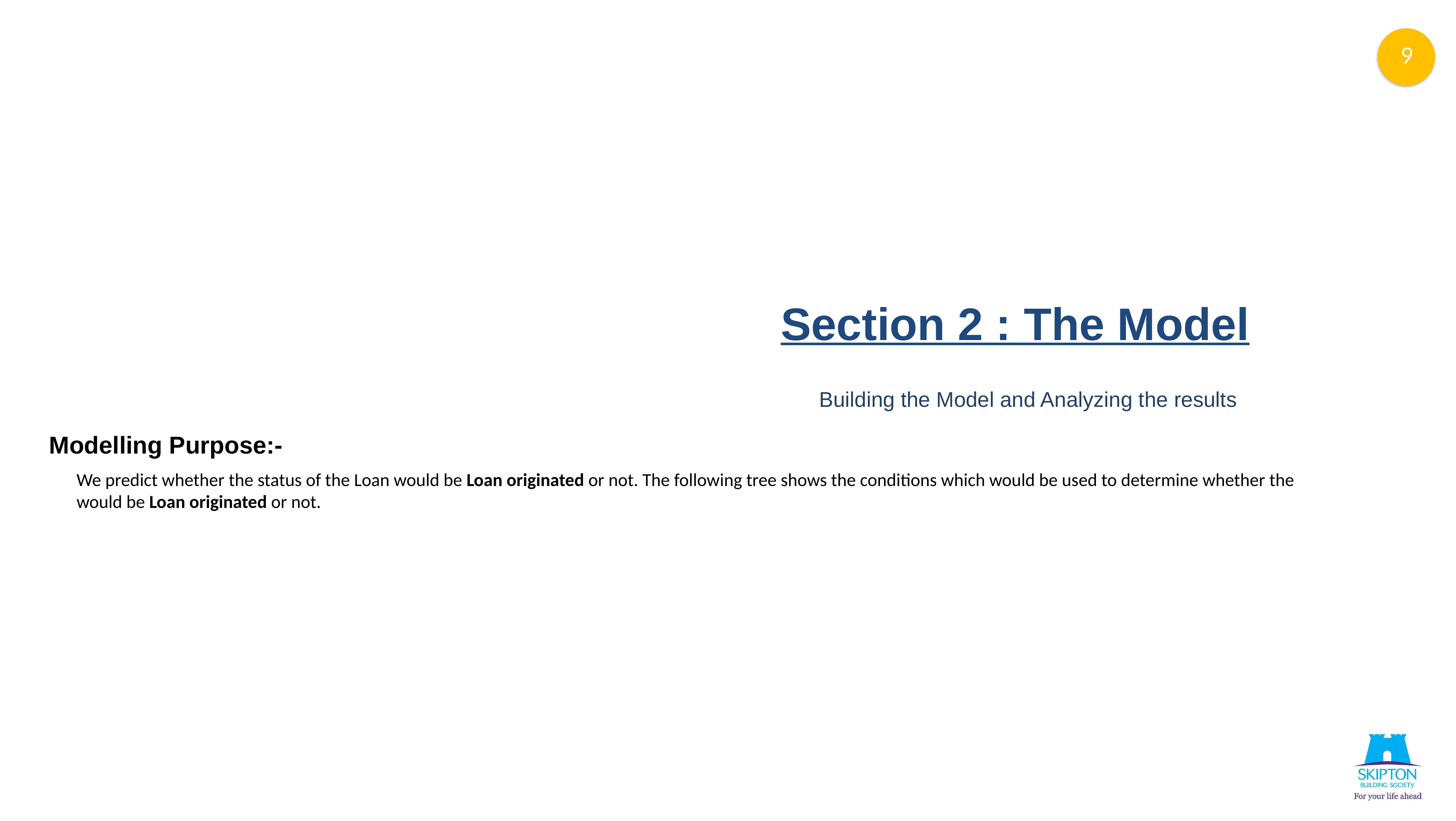

Section 2 : The Model
Building the Model and Analyzing the results
Modelling Purpose:-
We predict whether the status of the Loan would be Loan originated or not. The following tree shows the conditions which would be used to determine whether the would be Loan originated or not.